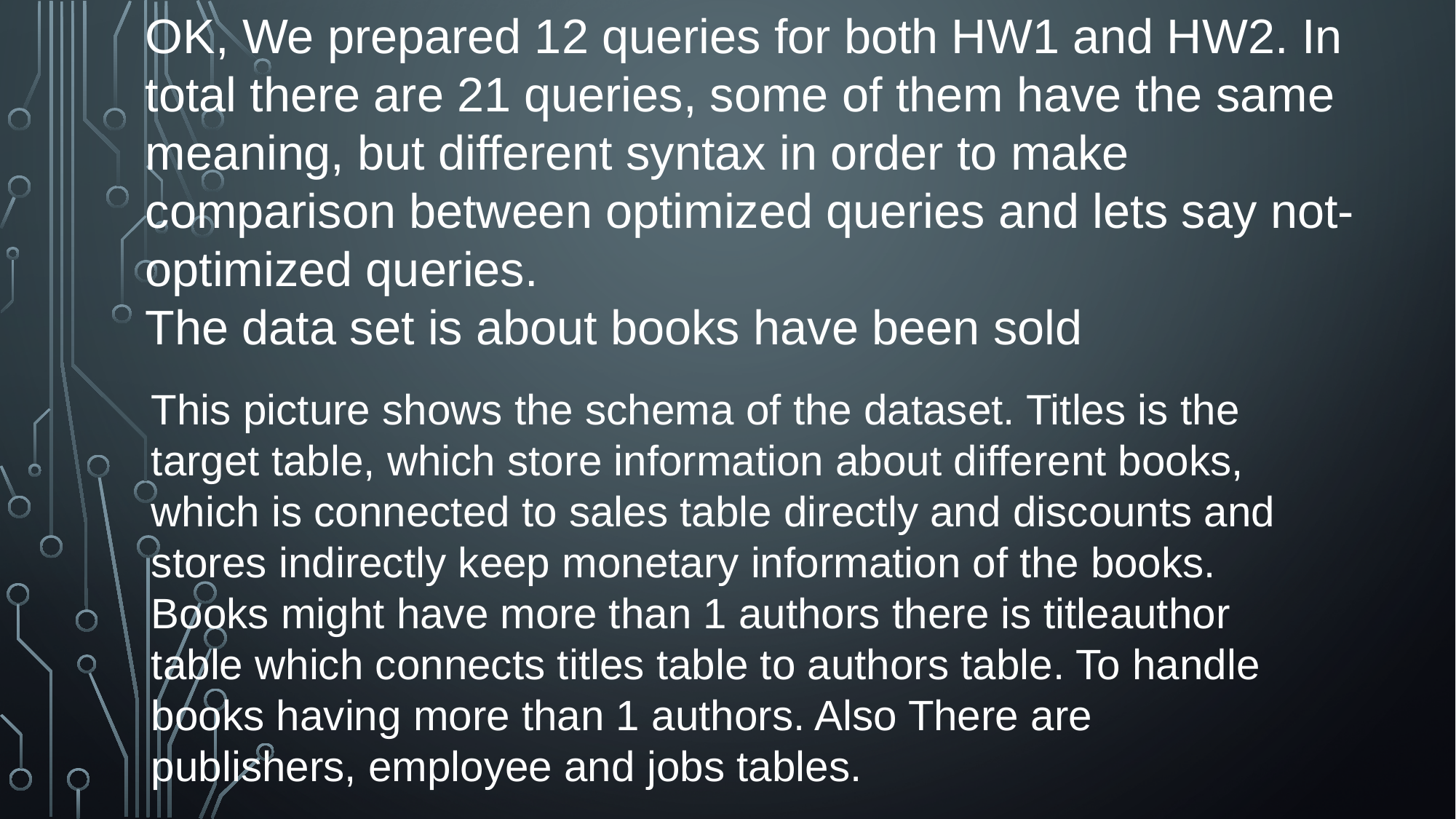

OK, We prepared 12 queries for both HW1 and HW2. In total there are 21 queries, some of them have the same meaning, but different syntax in order to make comparison between optimized queries and lets say not-optimized queries.
The data set is about books have been sold
This picture shows the schema of the dataset. Titles is the target table, which store information about different books, which is connected to sales table directly and discounts and stores indirectly keep monetary information of the books. Books might have more than 1 authors there is titleauthor table which connects titles table to authors table. To handle books having more than 1 authors. Also There are publishers, employee and jobs tables.